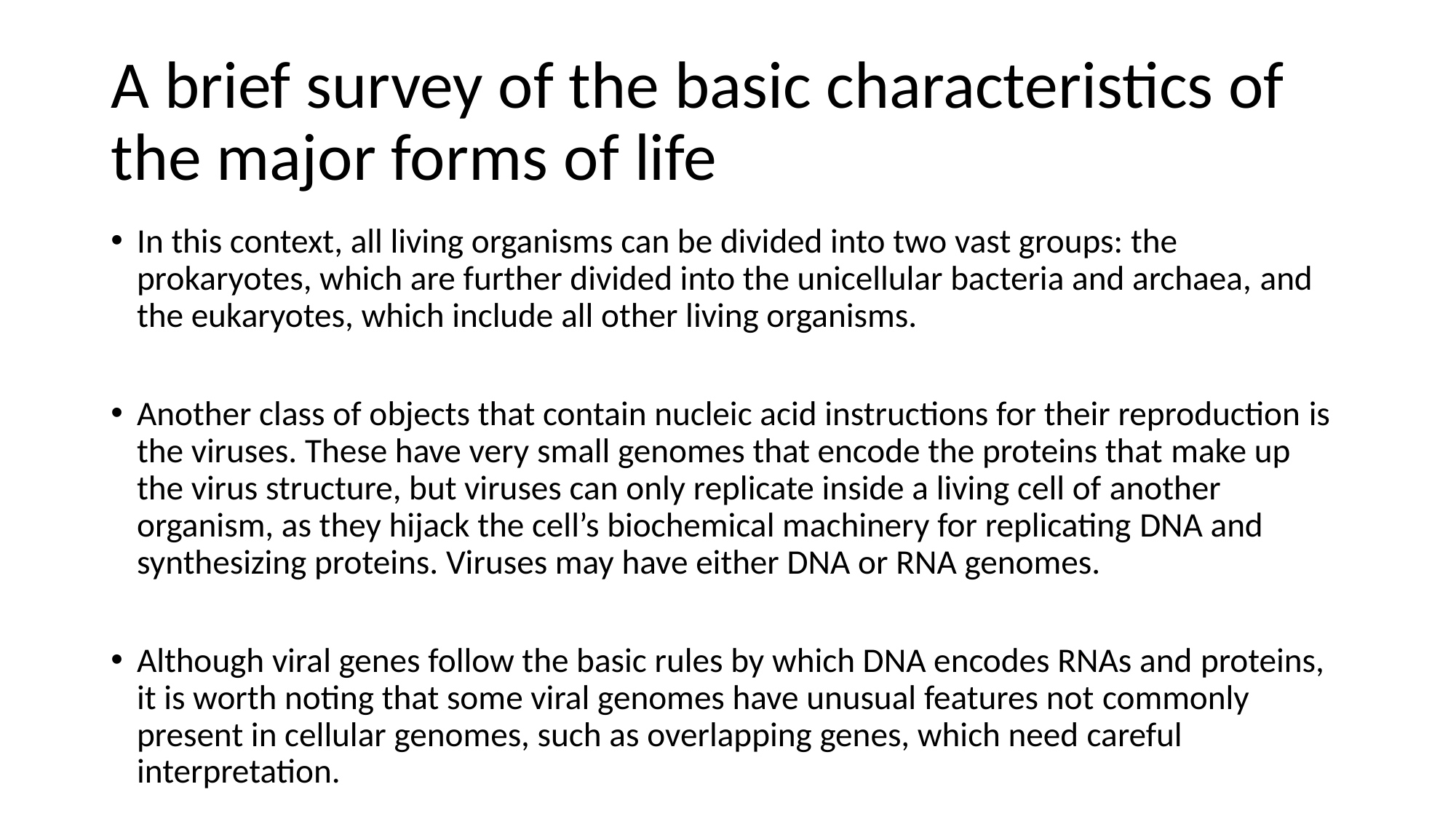

# A brief survey of the basic characteristics of the major forms of life
In this context, all living organisms can be divided into two vast groups: the prokaryotes, which are further divided into the unicellular bacteria and archaea, and the eukaryotes, which include all other living organisms.

Another class of objects that contain nucleic acid instructions for their reproduction is the viruses. These have very small genomes that encode the proteins that make up the virus structure, but viruses can only replicate inside a living cell of another organism, as they hijack the cell’s biochemical machinery for replicating DNA and synthesizing proteins. Viruses may have either DNA or RNA genomes.

Although viral genes follow the basic rules by which DNA encodes RNAs and proteins, it is worth noting that some viral genomes have unusual features not commonly present in cellular genomes, such as overlapping genes, which need careful interpretation.
35